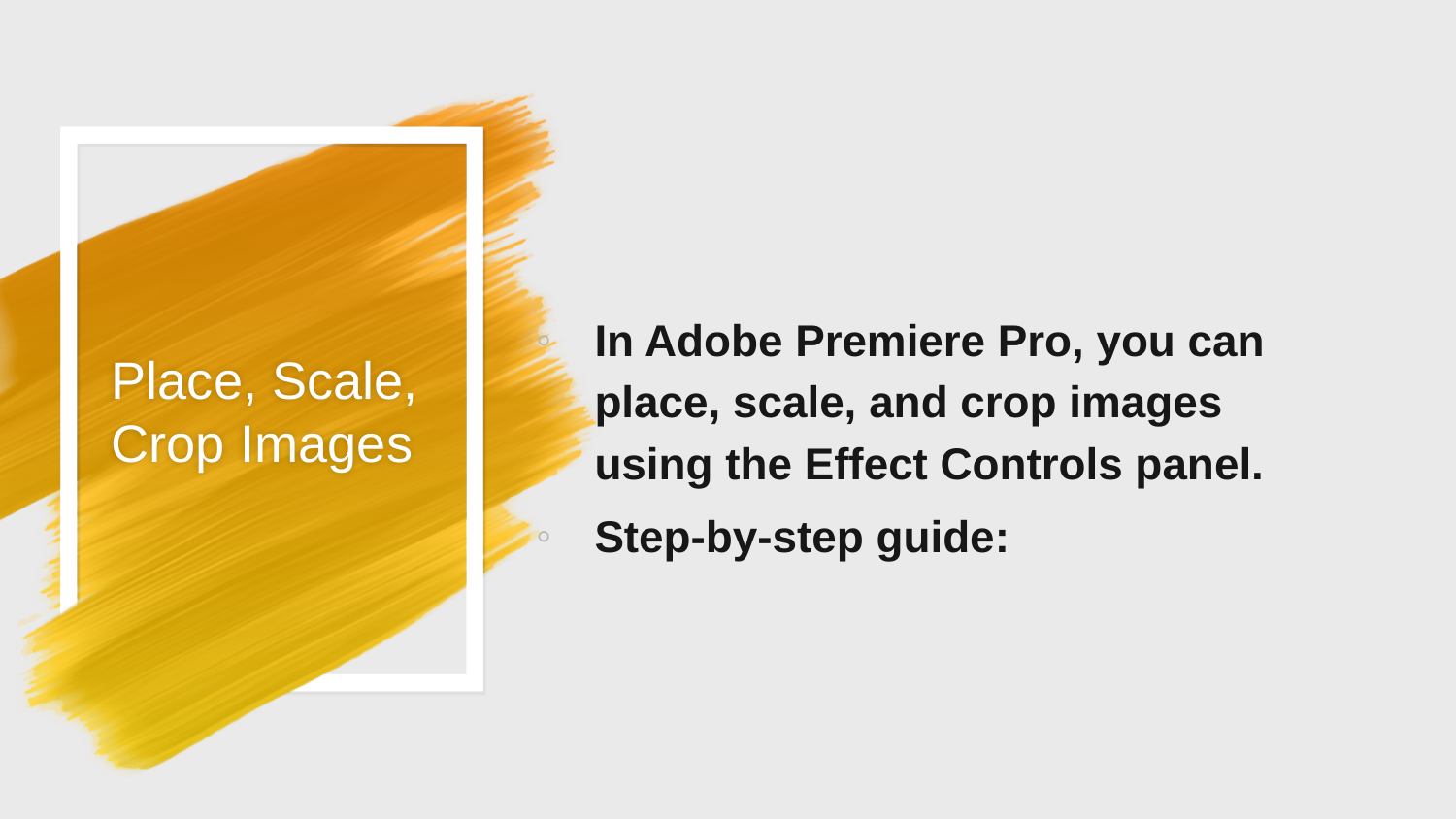

In Adobe Premiere Pro, you can place, scale, and crop images using the Effect Controls panel.
Step-by-step guide:
# Place, Scale, Crop Images